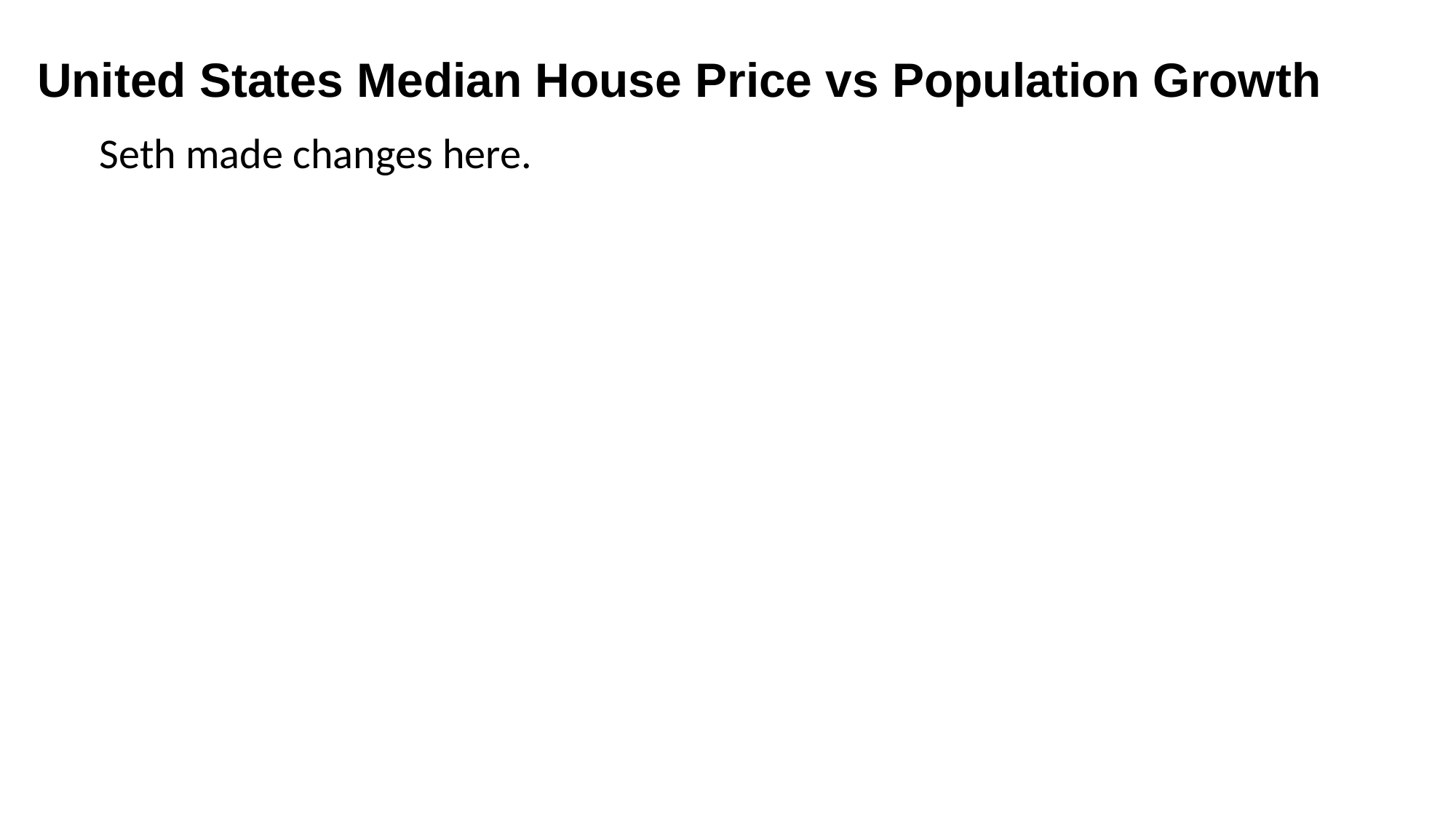

# United States Median House Price vs Population Growth
Seth made changes here.